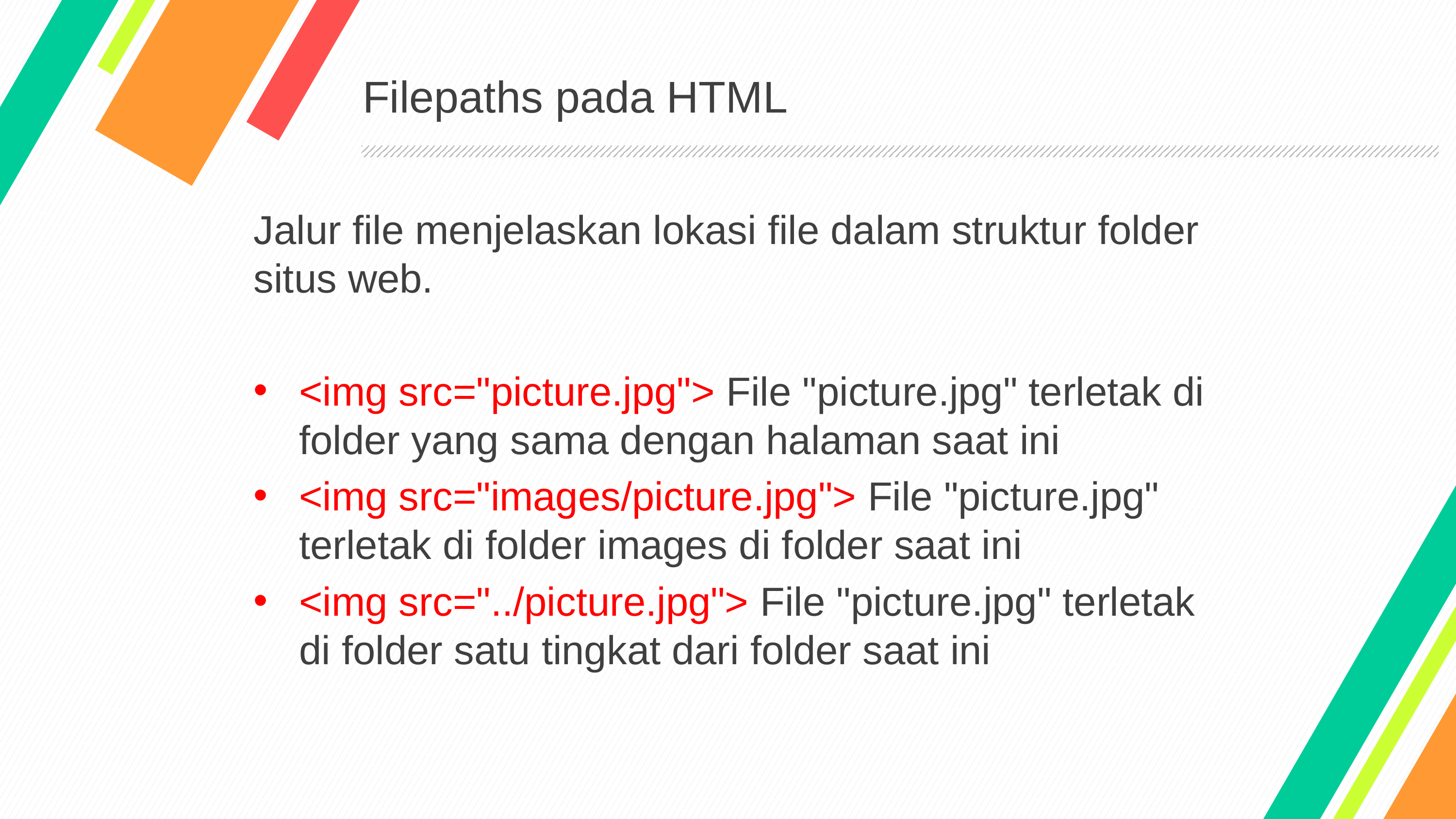

# Filepaths pada HTML
Jalur file menjelaskan lokasi file dalam struktur folder situs web.

<img src="picture.jpg"> File "picture.jpg" terletak di folder yang sama dengan halaman saat ini
<img src="images/picture.jpg"> File "picture.jpg" terletak di folder images di folder saat ini
<img src="../picture.jpg"> File "picture.jpg" terletak di folder satu tingkat dari folder saat ini